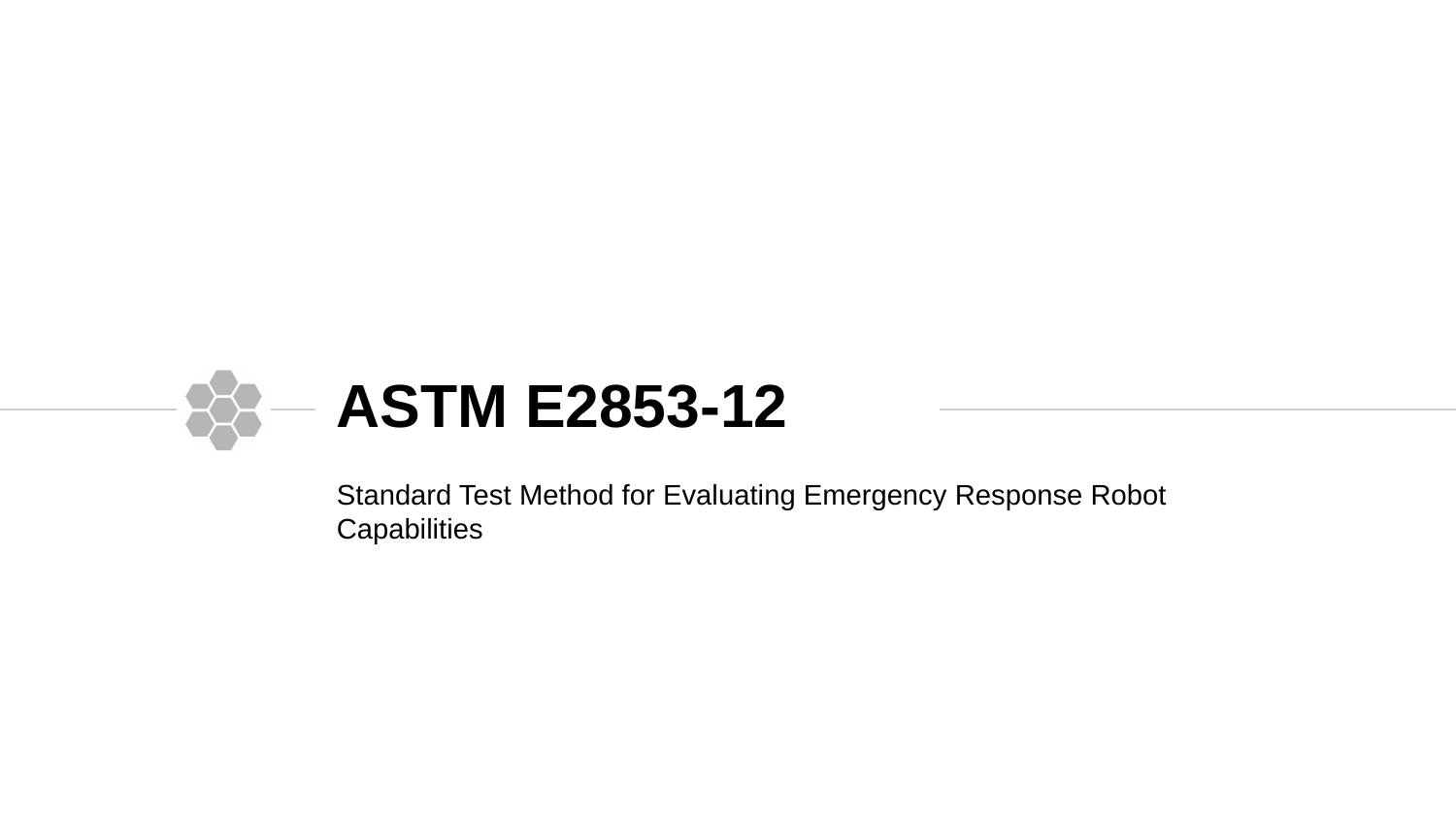

# ASTM E2853-12
Standard Test Method for Evaluating Emergency Response Robot Capabilities